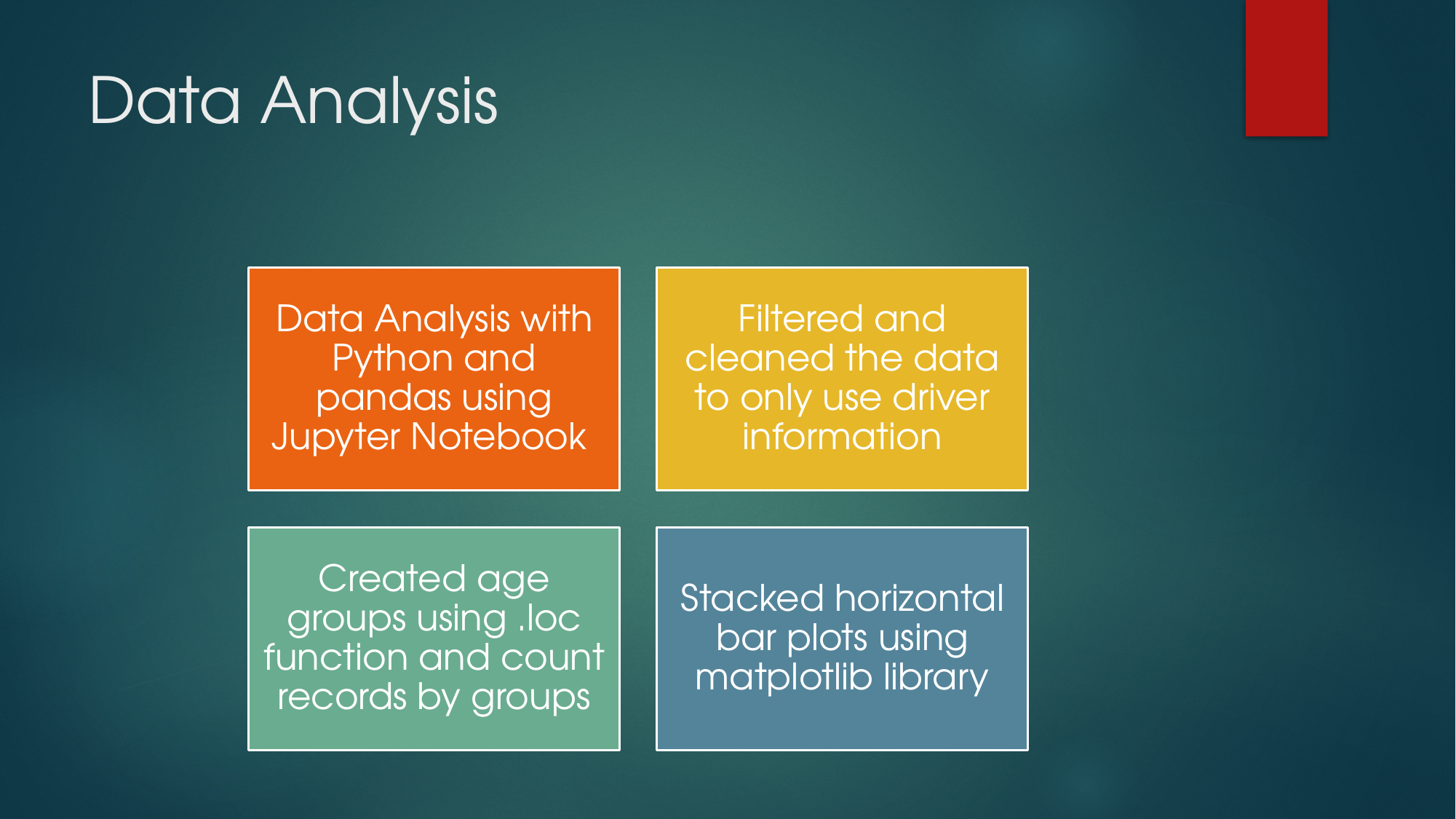

# Data Analysis
Data Analysis with Python and pandas using Jupyter Notebook
Filtered and cleaned the data to only use driver information
Created age groups using .loc function and count records by groups
Stacked horizontal bar plots using matplotlib library